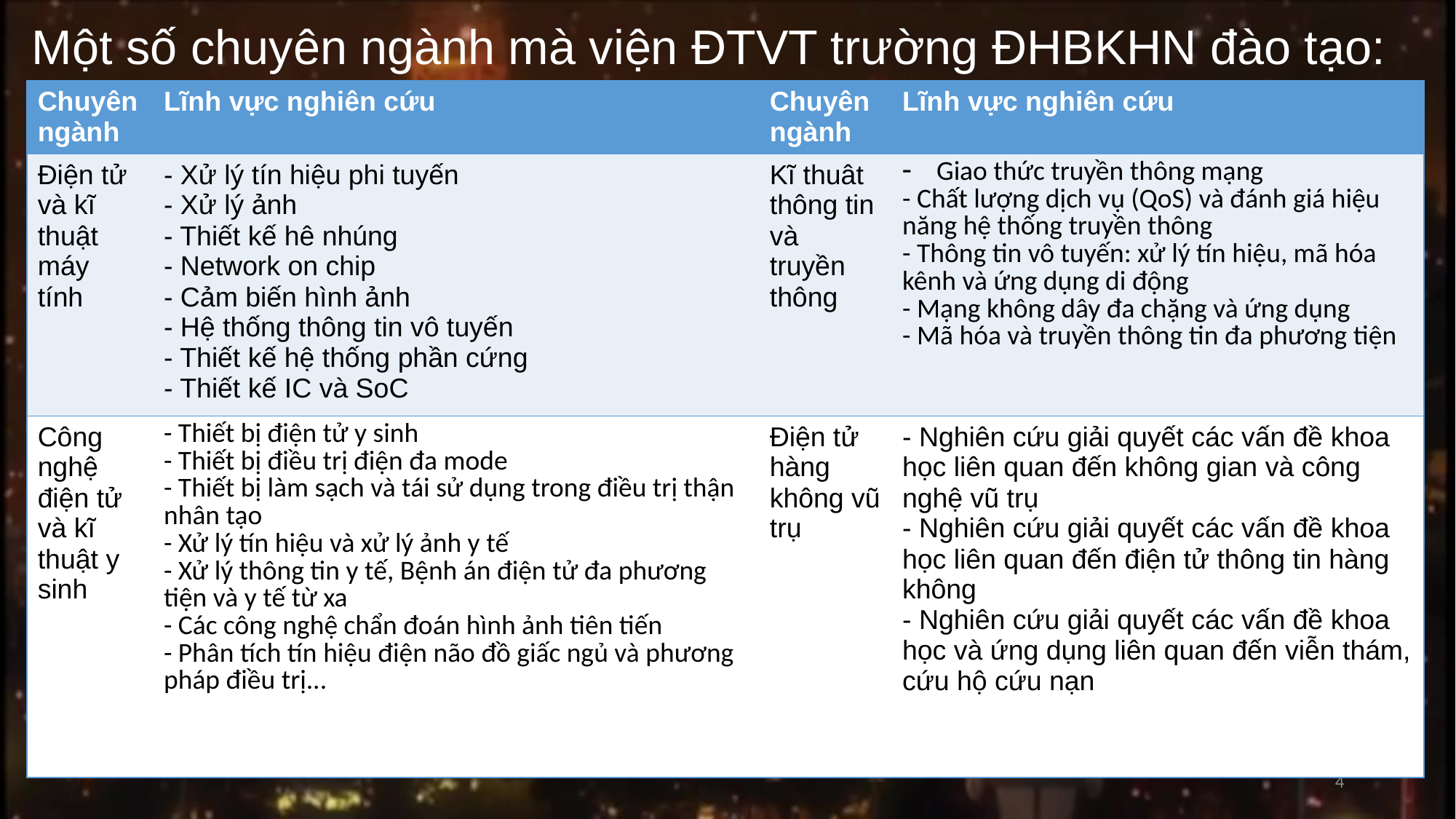

Một số chuyên ngành mà viện ĐTVT trường ĐHBKHN đào tạo:
| Chuyên ngành | Lĩnh vực nghiên cứu | Chuyên ngành | Lĩnh vực nghiên cứu |
| --- | --- | --- | --- |
| Điện tử và kĩ thuật máy tính | - Xử lý tín hiệu phi tuyến - Xử lý ảnh - Thiết kế hê nhúng - Network on chip - Cảm biến hình ảnh - Hệ thống thông tin vô tuyến - Thiết kế hệ thống phần cứng - Thiết kế IC và SoC | Kĩ thuât thông tin và truyền thông | Giao thức truyền thông mạng - Chất lượng dịch vụ (QoS) và đánh giá hiệu năng hệ thống truyền thông - Thông tin vô tuyến: xử lý tín hiệu, mã hóa kênh và ứng dụng di động - Mạng không dây đa chặng và ứng dụng - Mã hóa và truyền thông tin đa phương tiện |
| Công nghệ điện tử và kĩ thuật y sinh | - Thiết bị điện tử y sinh - Thiết bị điều trị điện đa mode - Thiết bị làm sạch và tái sử dụng trong điều trị thận nhân tạo - Xử lý tín hiệu và xử lý ảnh y tế - Xử lý thông tin y tế, Bệnh án điện tử đa phương tiện và y tế từ xa - Các công nghệ chẩn đoán hình ảnh tiên tiến - Phân tích tín hiệu điện não đồ giấc ngủ và phương pháp điều trị... | Điện tử hàng không vũ trụ | - Nghiên cứu giải quyết các vấn đề khoa học liên quan đến không gian và công nghệ vũ trụ - Nghiên cứu giải quyết các vấn đề khoa học liên quan đến điện tử thông tin hàng không - Nghiên cứu giải quyết các vấn đề khoa học và ứng dụng liên quan đến viễn thám, cứu hộ cứu nạn |
4